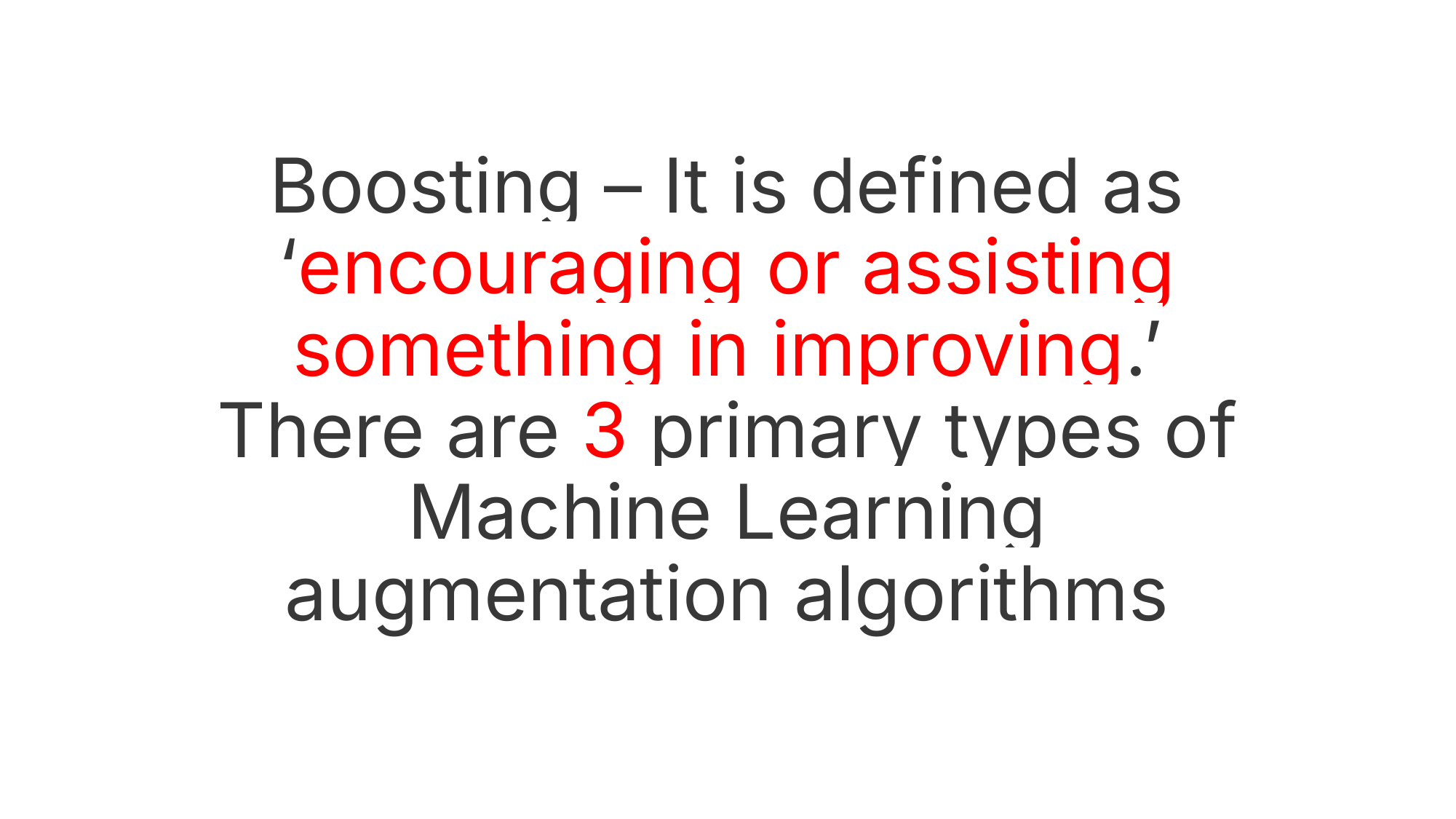

# Boosting – It is defined as ‘encouraging or assisting something in improving.’ There are 3 primary types of Machine Learning augmentation algorithms